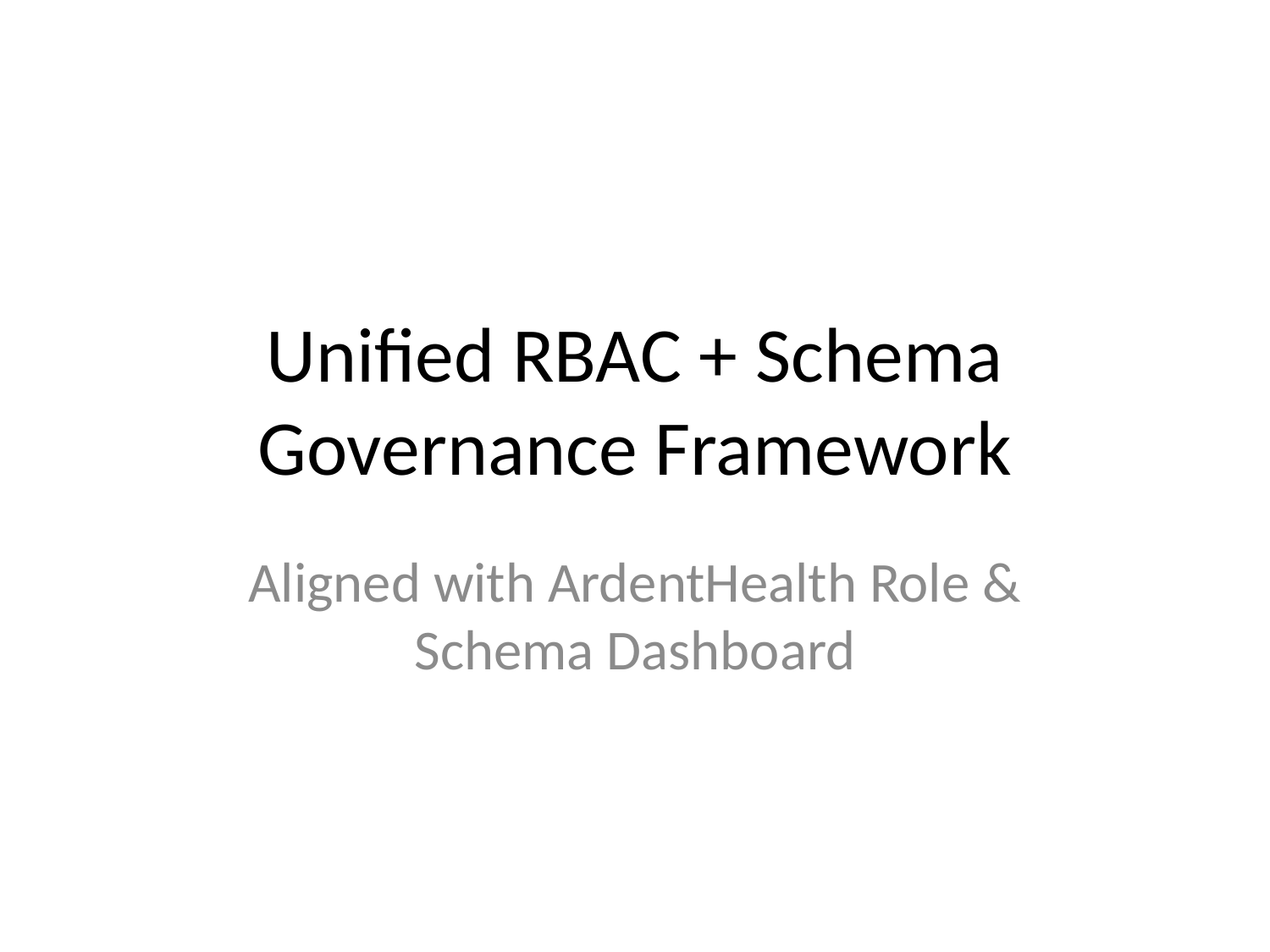

# Unified RBAC + Schema Governance Framework
Aligned with ArdentHealth Role & Schema Dashboard